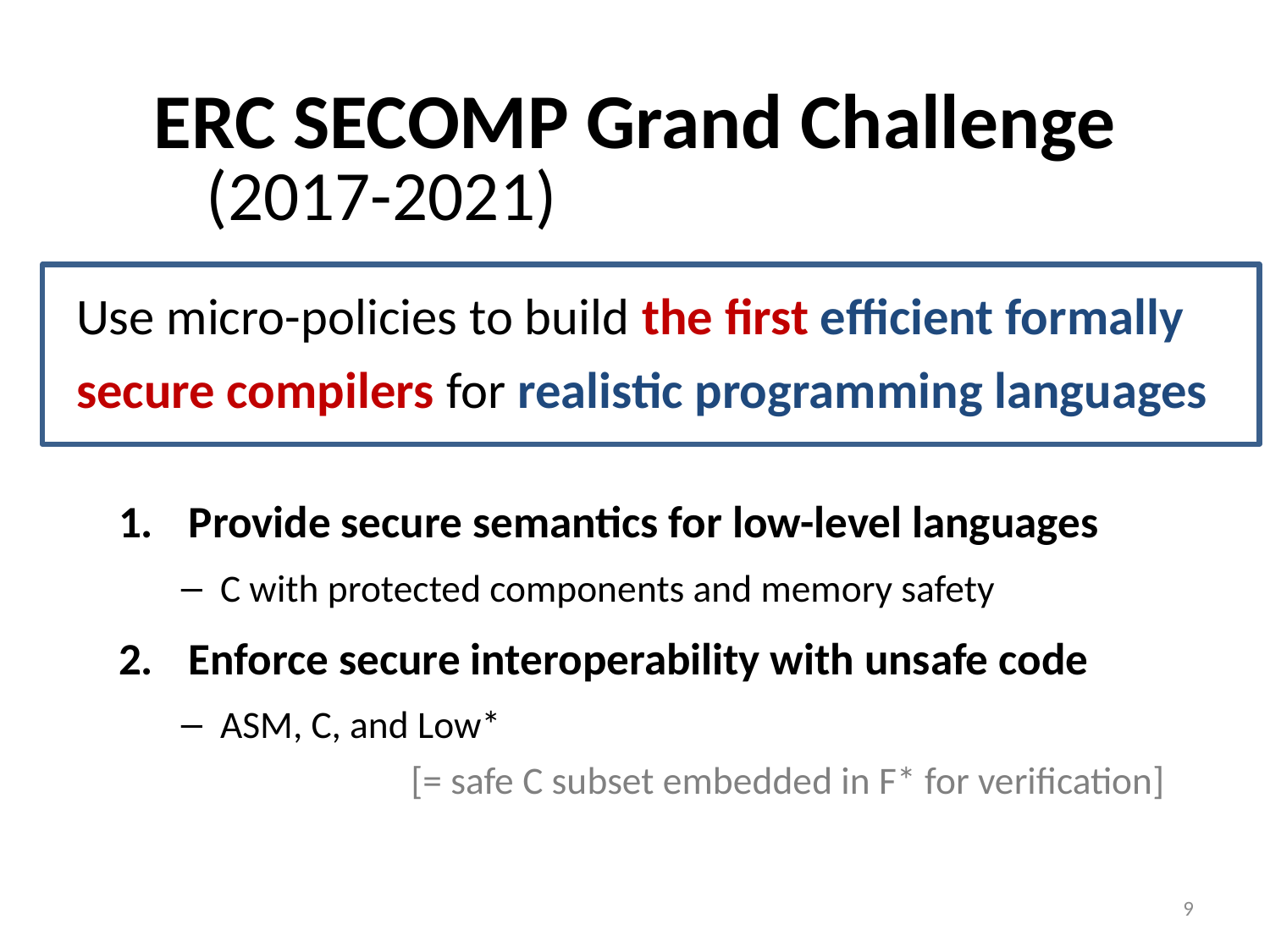

# ERC SECOMP Grand Challenge
(2017-2021)

Use micro-policies to build the first efficient formally secure compilers for realistic programming languages
Provide secure semantics for low-level languages
C with protected components and memory safety
Enforce secure interoperability with unsafe code
ASM, C, and Low*
                      [= safe C subset embedded in F* for verification]
9